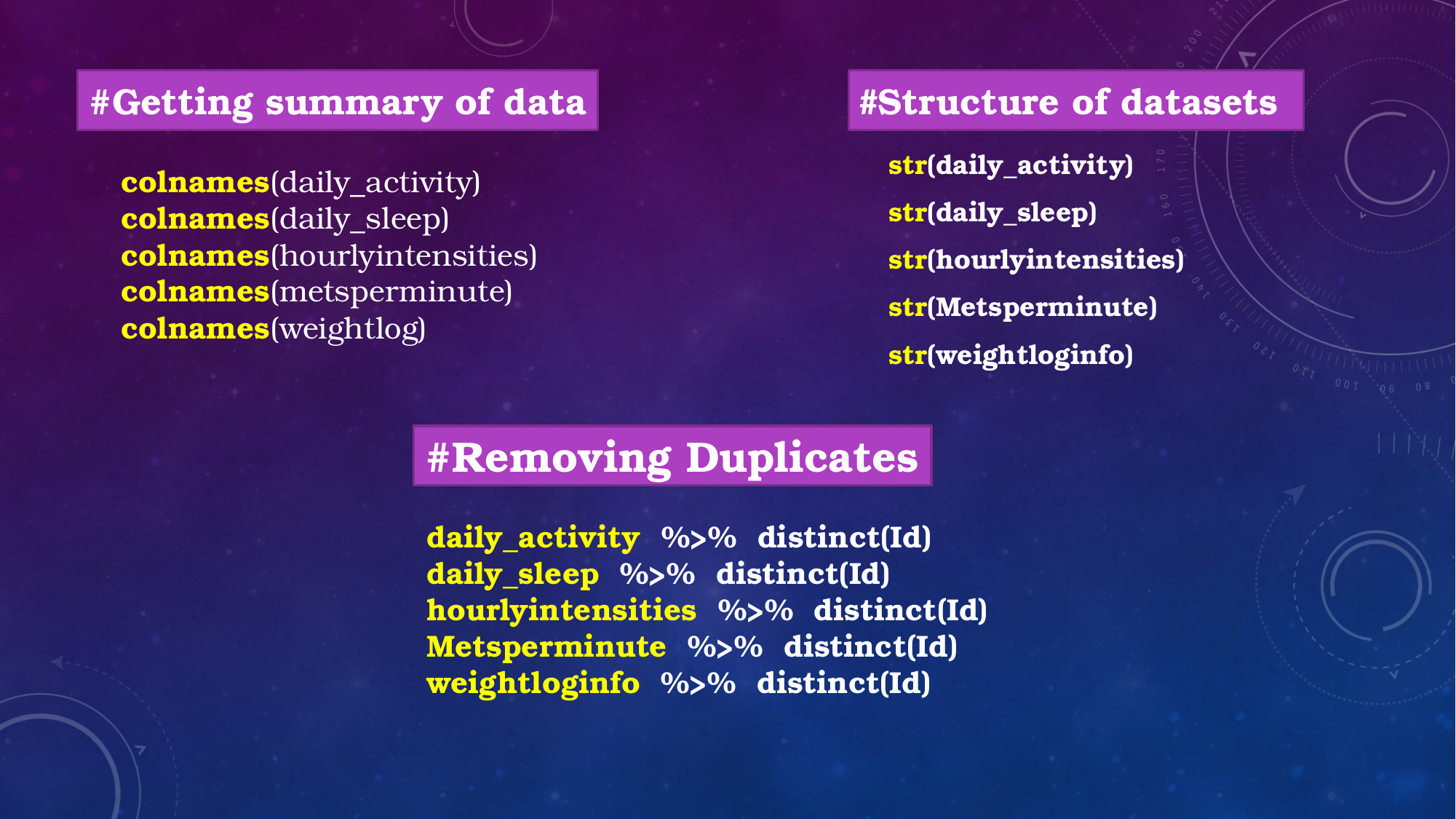

#Getting summary of data
#Structure of datasets
# colnames(daily_activity) colnames(daily_sleep) colnames(hourlyintensities) colnames(metsperminute) colnames(weightlog)
str(daily_activity)
str(daily_sleep)
str(hourlyintensities)
str(Metsperminute)
str(weightloginfo)
#Removing Duplicates
daily_activity  %>%  distinct(Id)
daily_sleep  %>%  distinct(Id)
hourlyintensities  %>%  distinct(Id)
Metsperminute  %>%  distinct(Id)
weightloginfo  %>%  distinct(Id)